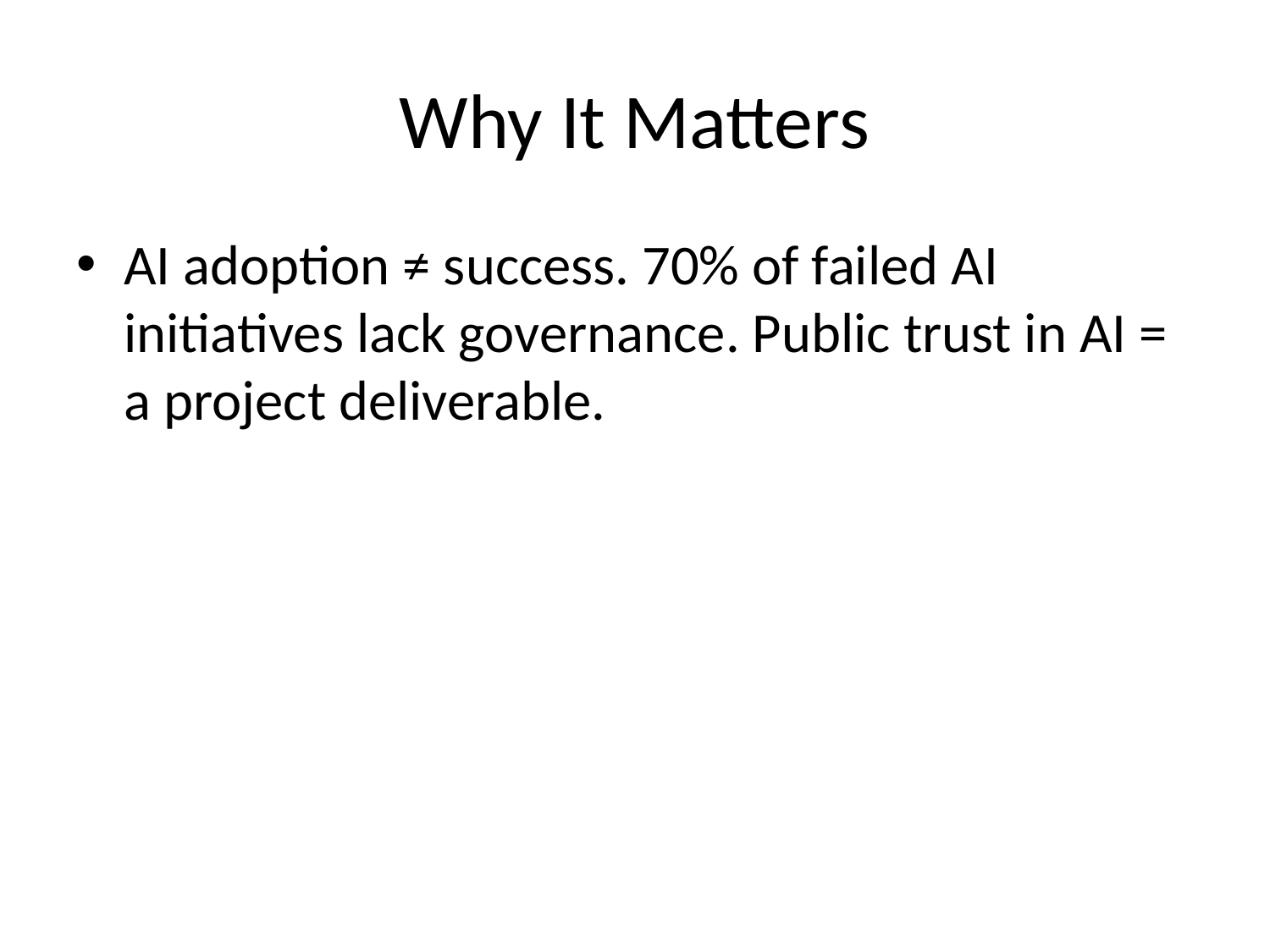

# Why It Matters
AI adoption ≠ success. 70% of failed AI initiatives lack governance. Public trust in AI = a project deliverable.